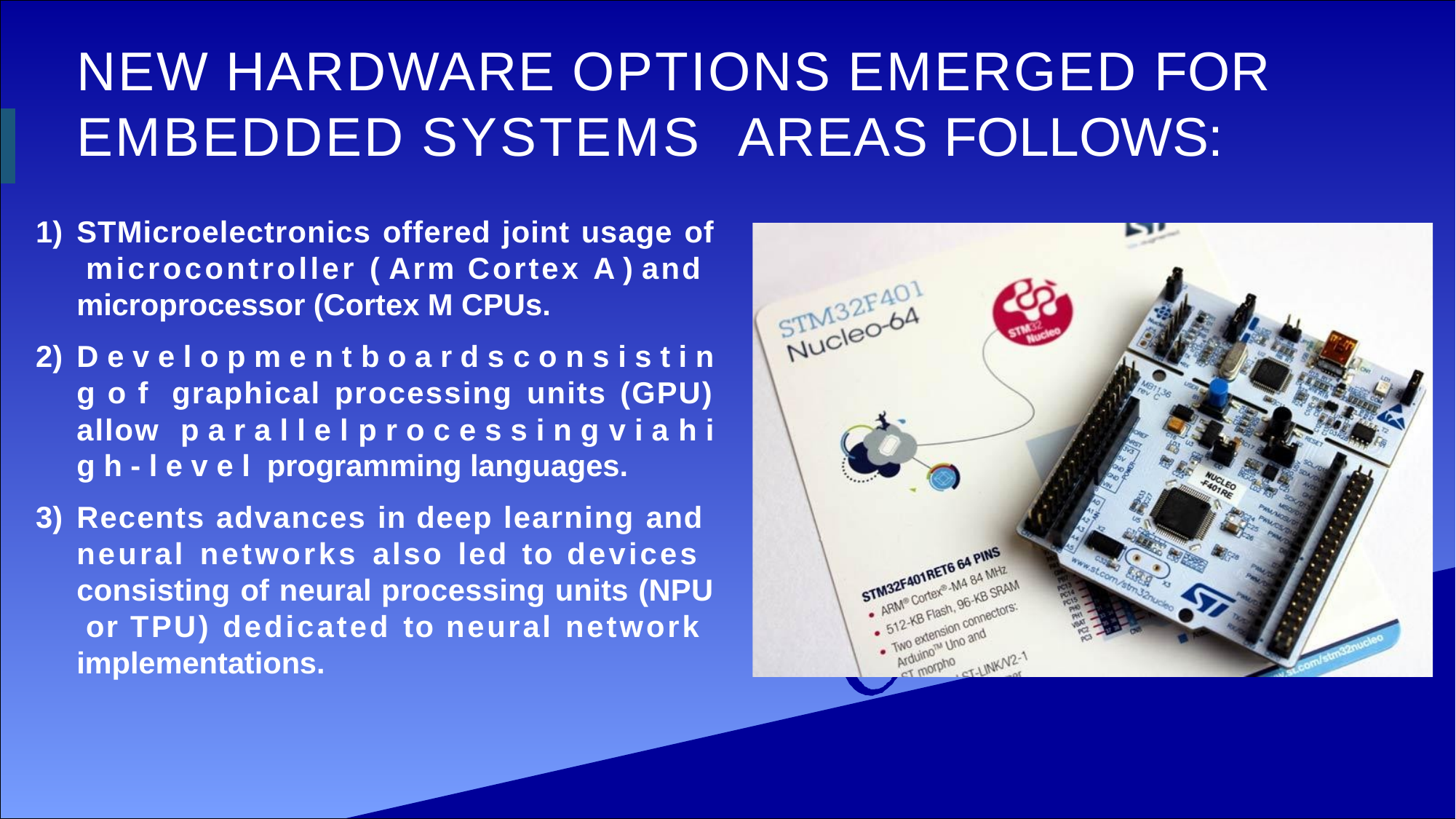

# NEW HARDWARE OPTIONS EMERGED FOR EMBEDDED SYSTEMS  AREAS FOLLOWS:

STMicroelectronics offered joint usage of  microcontroller ( Arm Cortex A ) and  microprocessor (Cortex M CPUs.
D e v e l o p m e n t b o a r d s c o n s i s t i n g o f  graphical processing units (GPU) allow  p a r a l l e l p r o c e s s i n g v i a h i g h - l e v e l  programming languages.
Recents advances in deep learning and  neural networks also led to devices  consisting of neural processing units (NPU  or TPU) dedicated to neural network  implementations.

8